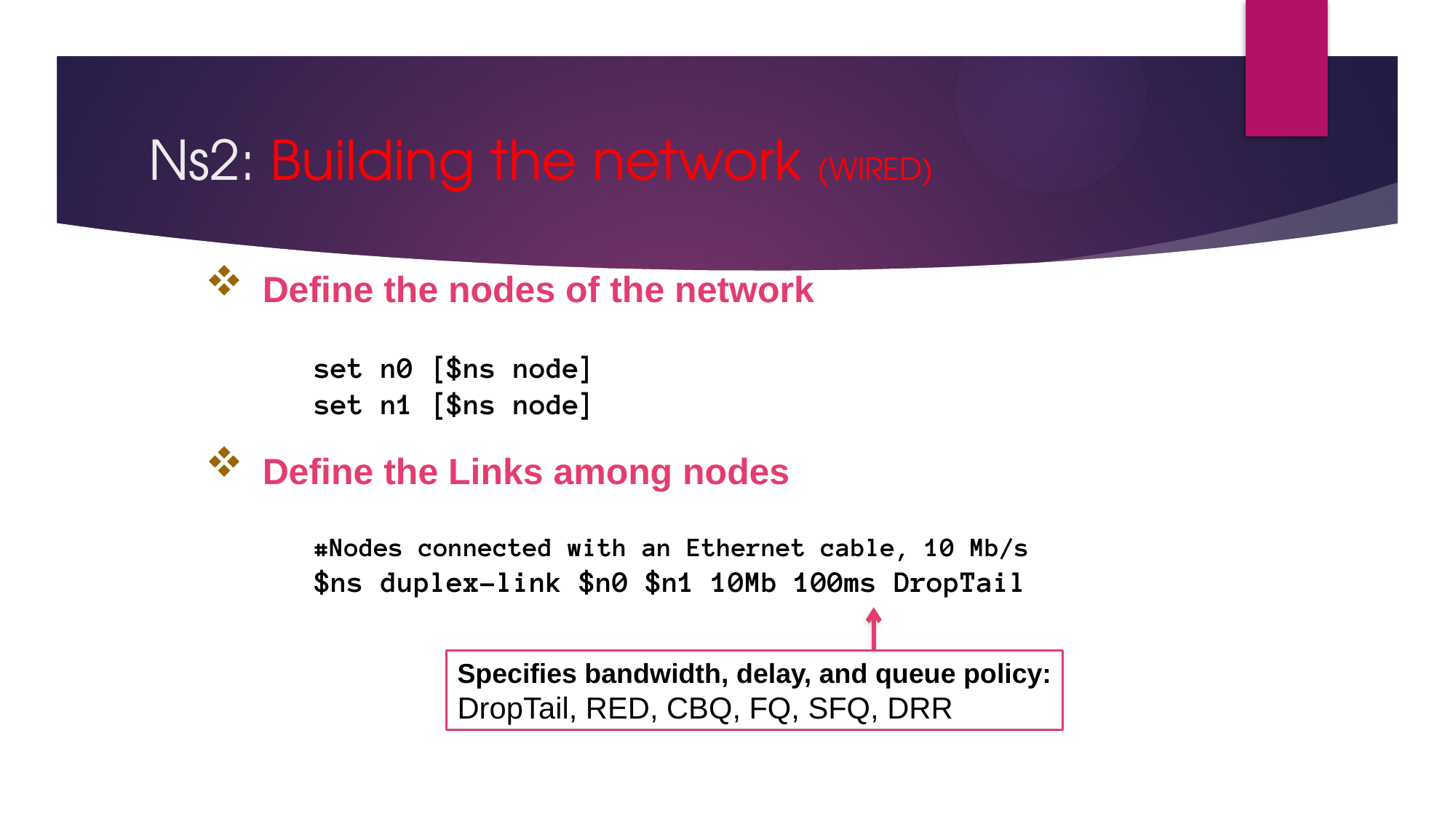

# Ns2: Building the network (WIRED)
 Define the nodes of the network

	set n0 [$ns node]
	set n1 [$ns node]
 Define the Links among nodes

    	#Nodes connected with an Ethernet cable, 10 Mb/s
 	$ns duplex-link $n0 $n1 10Mb 100ms DropTail
Specifies bandwidth, delay, and queue policy:
DropTail, RED, CBQ, FQ, SFQ, DRR